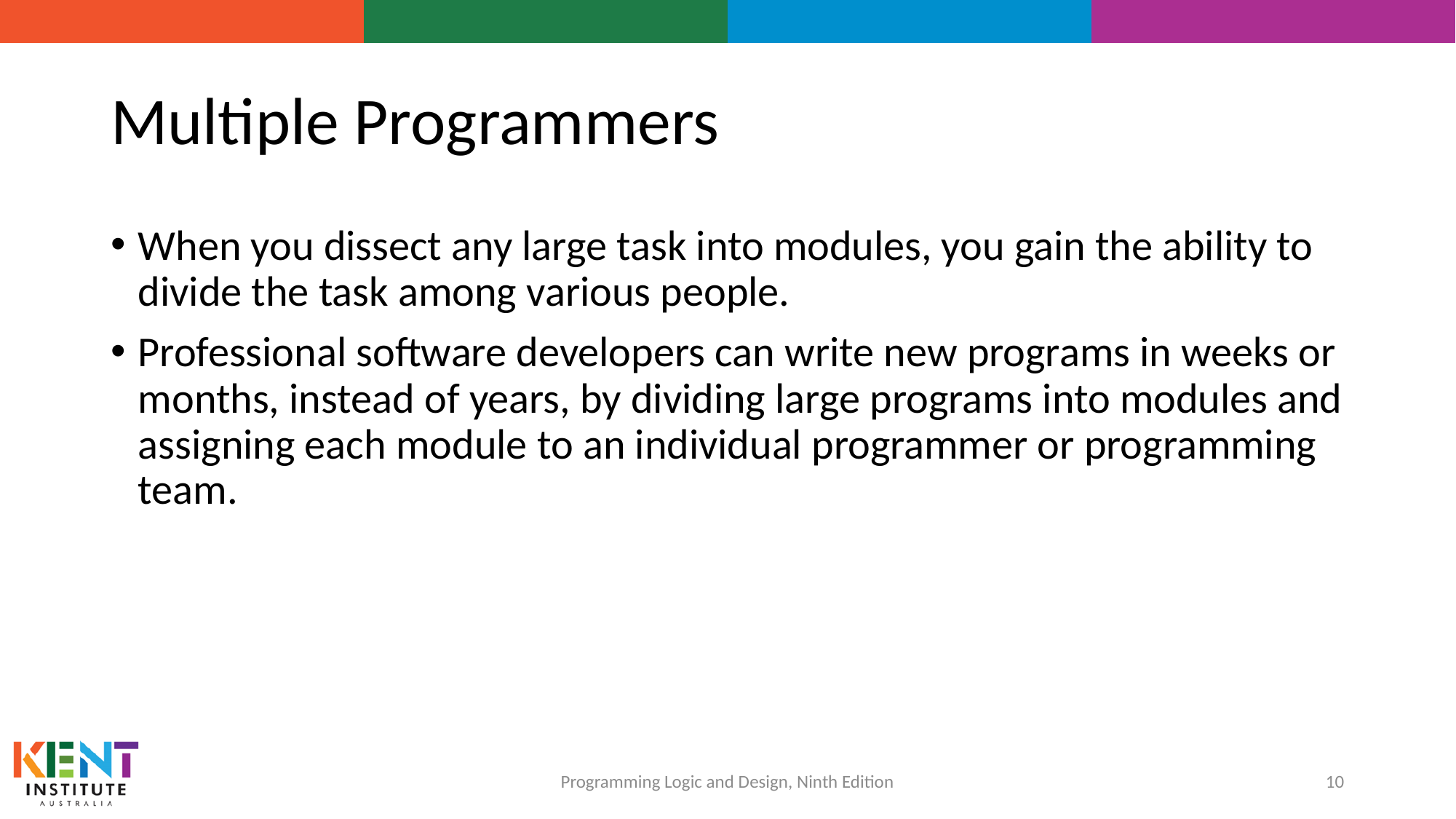

# Multiple Programmers
When you dissect any large task into modules, you gain the ability to divide the task among various people.
Professional software developers can write new programs in weeks or months, instead of years, by dividing large programs into modules and assigning each module to an individual programmer or programming team.

10
Programming Logic and Design, Ninth Edition